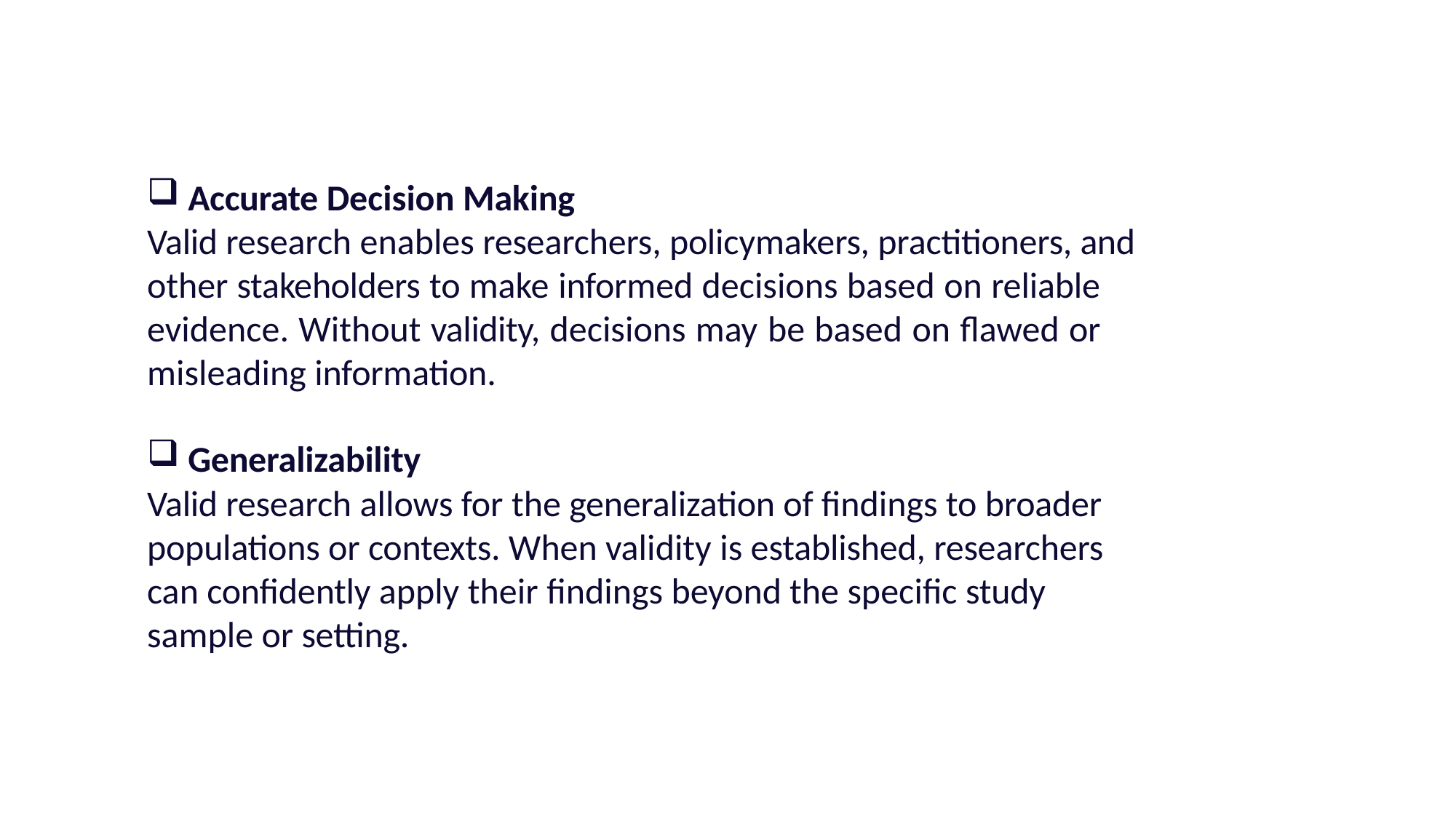

Accurate Decision Making
Valid research enables researchers, policymakers, practitioners, and
other stakeholders to make informed decisions based on reliable evidence. Without validity, decisions may be based on flawed or misleading information.
Generalizability
Valid research allows for the generalization of findings to broader populations or contexts. When validity is established, researchers can confidently apply their findings beyond the specific study sample or setting.